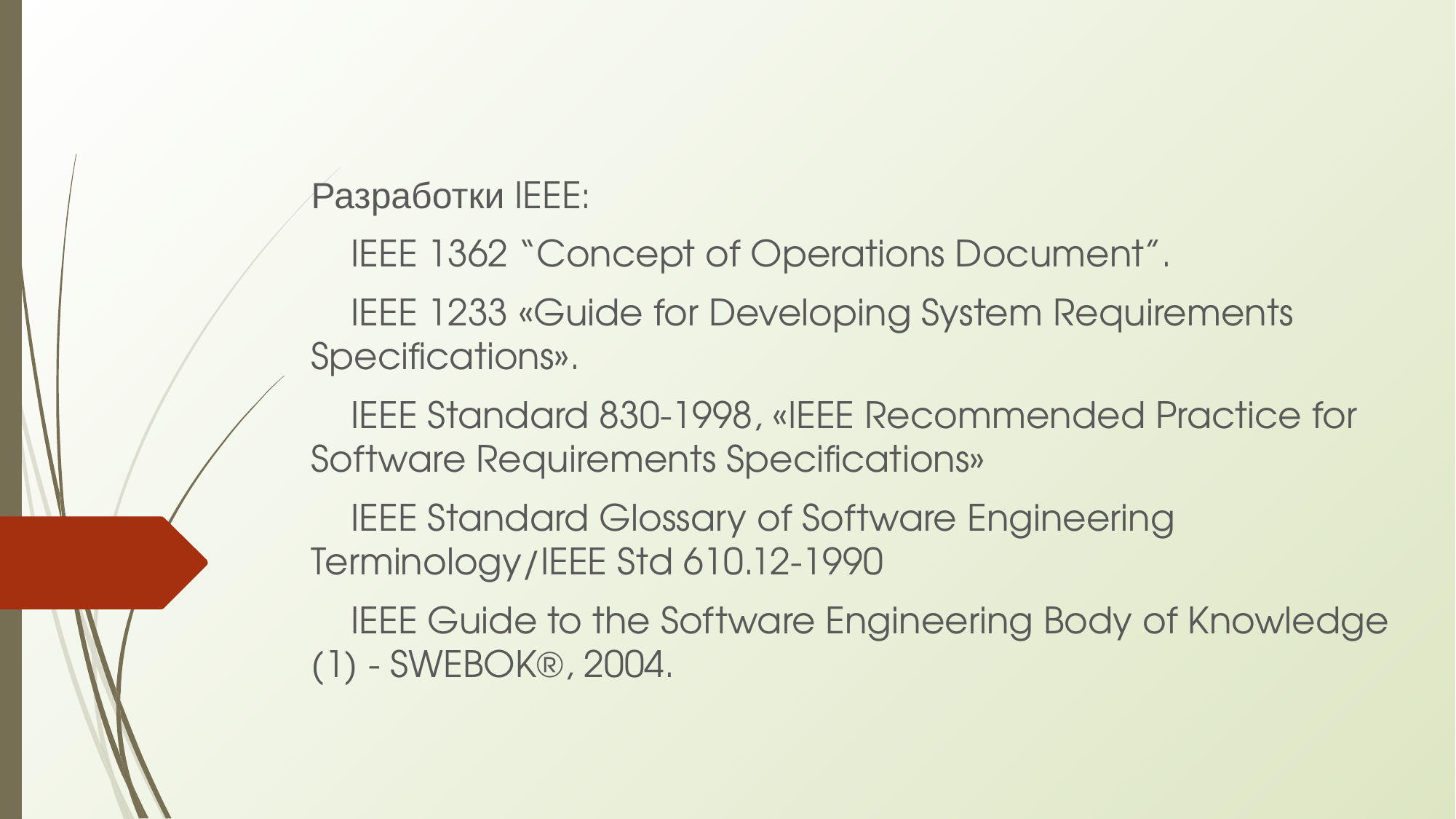

Разработки IEEE:
    IEEE 1362 “Concept of Operations Document”.
    IEEE 1233 «Guide for Developing System Requirements Specifications».
    IEEE Standard 830-1998, «IEEE Recommended Practice for Software Requirements Specifications»
    IEEE Standard Glossary of Software Engineering Terminology/IEEE Std 610.12-1990
    IEEE Guide to the Software Engineering Body of Knowledge (1) - SWEBOK®, 2004.